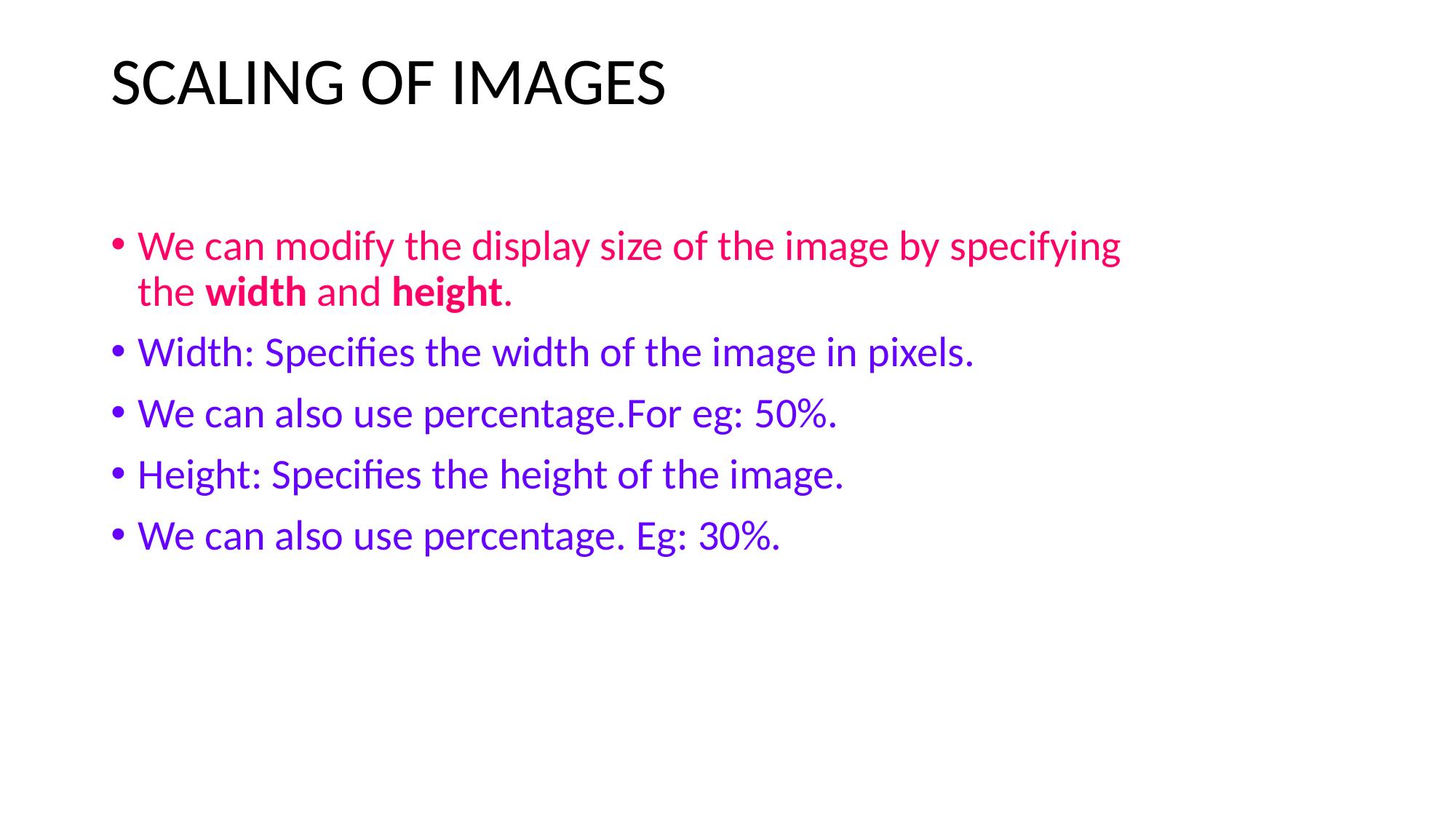

# SCALING OF IMAGES
We can modify the display size of the image by specifying the width and height.
Width: Specifies the width of the image in pixels.
We can also use percentage.For eg: 50%.
Height: Specifies the height of the image.
We can also use percentage. Eg: 30%.